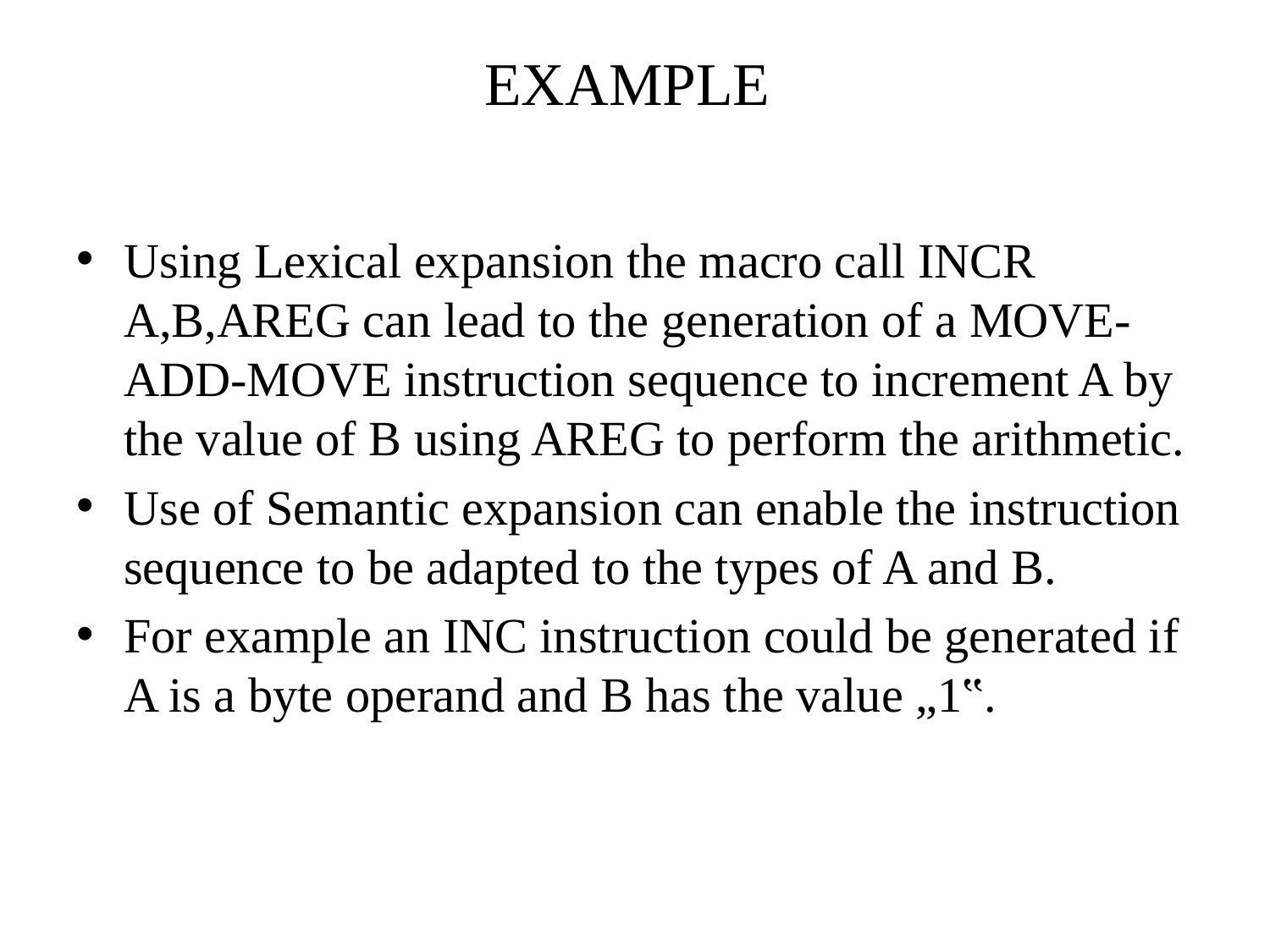

# EXAMPLE
Using Lexical expansion the macro call INCR
A,B,AREG can lead to the generation of a MOVE-ADD-MOVE instruction sequence to increment A by
the value of B using AREG to perform the arithmetic.
Use of Semantic expansion can enable the instruction
sequence to be adapted to the types of A and B.
For example an INC instruction could be generated if
A is a byte operand and B has the value „1‟.